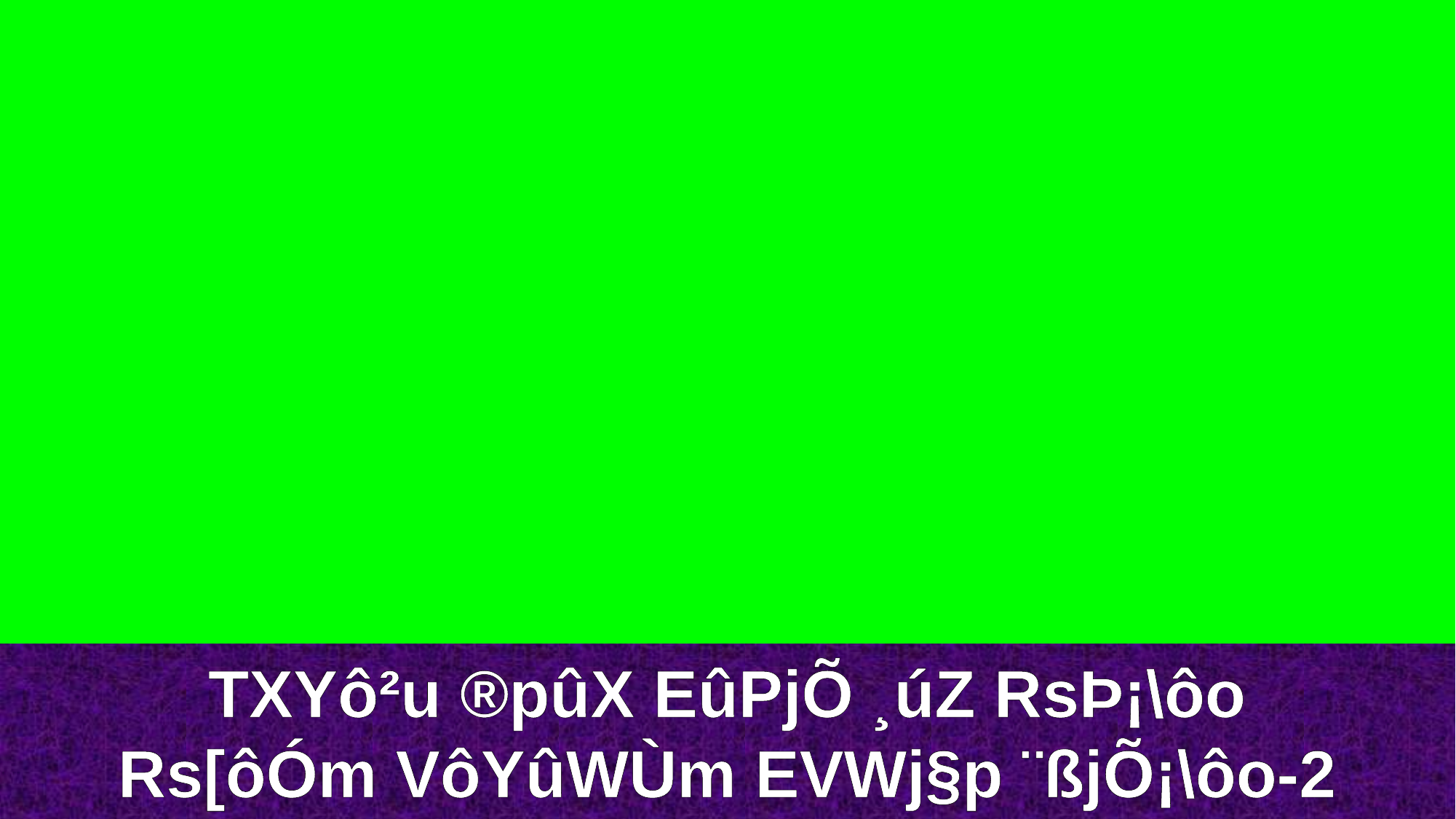

TXYô²u ®pûX EûPjÕ ¸úZ RsÞ¡\ôo
Rs[ôÓm VôYûWÙm EVWj§p ¨ßjÕ¡\ôo-2